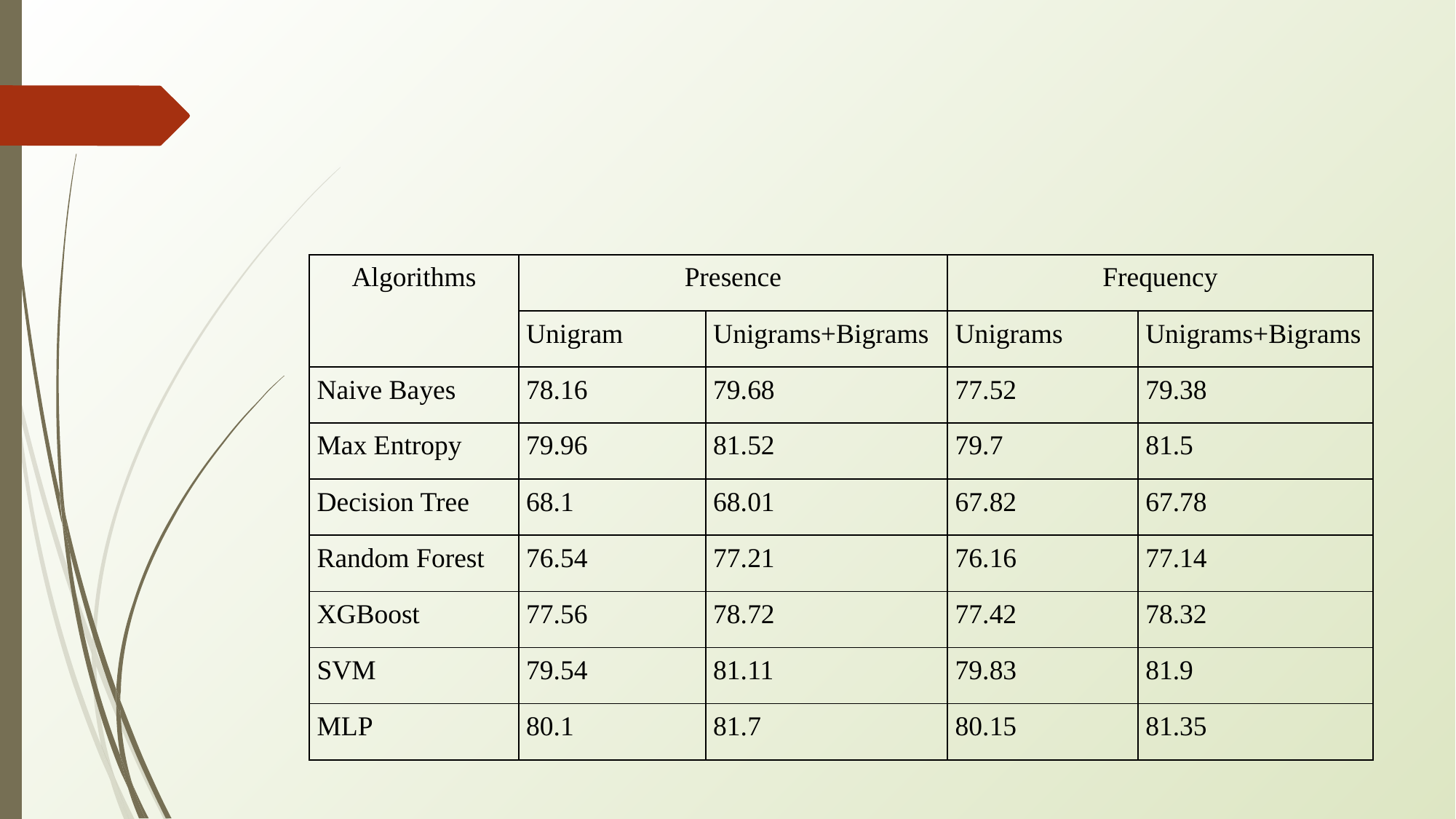

#
| Algorithms | Presence |  | Frequency |  |
| --- | --- | --- | --- | --- |
|  | Unigram | Unigrams+Bigrams | Unigrams | Unigrams+Bigrams |
| Naive Bayes | 78.16 | 79.68 | 77.52 | 79.38 |
| Max Entropy | 79.96 | 81.52 | 79.7 | 81.5 |
| Decision Tree | 68.1 | 68.01 | 67.82 | 67.78 |
| Random Forest | 76.54 | 77.21 | 76.16 | 77.14 |
| XGBoost | 77.56 | 78.72 | 77.42 | 78.32 |
| SVM | 79.54 | 81.11 | 79.83 | 81.9 |
| MLP | 80.1 | 81.7 | 80.15 | 81.35 |